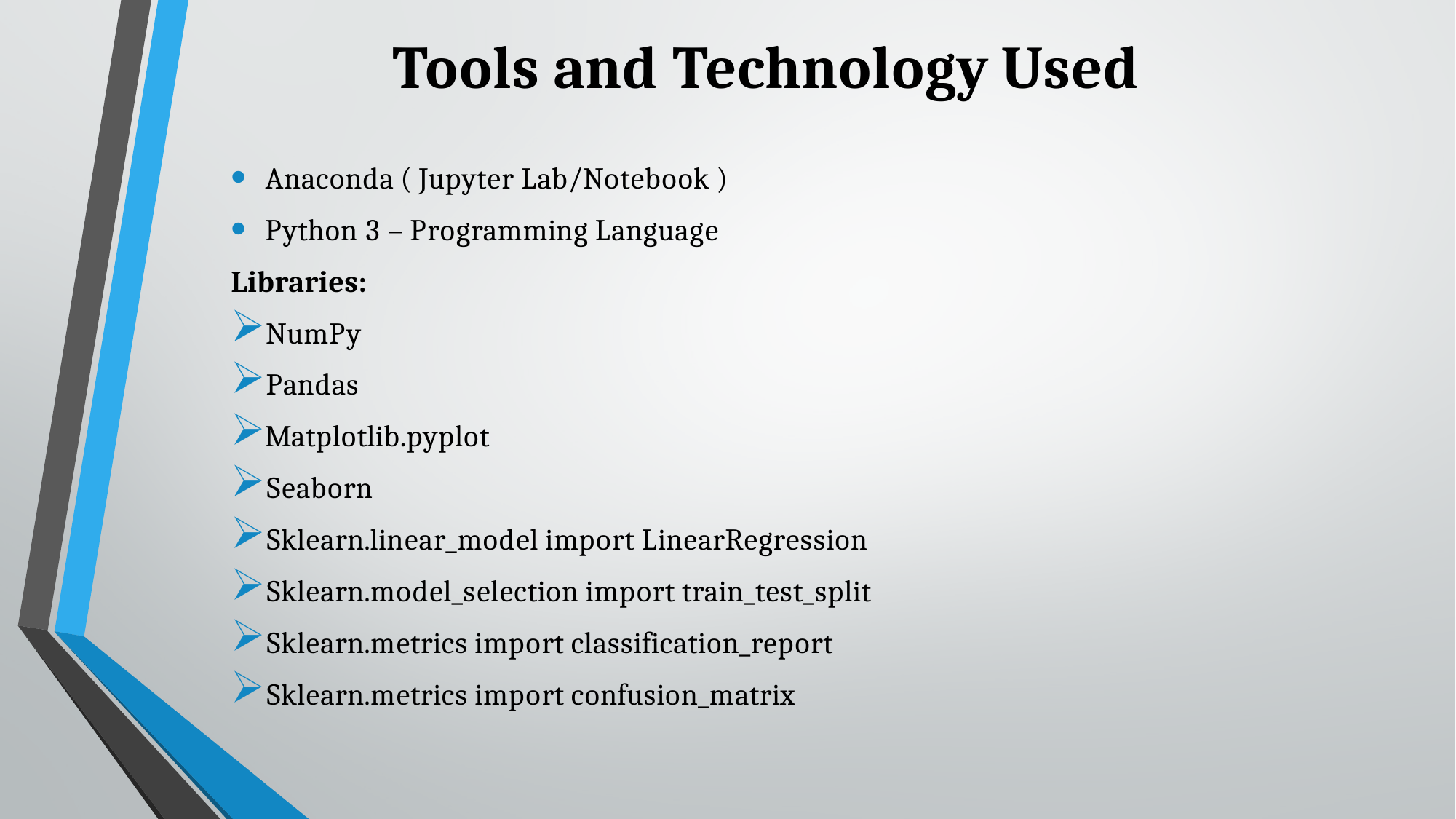

# Tools and Technology Used
Anaconda ( Jupyter Lab/Notebook )
Python 3 – Programming Language
Libraries:
NumPy
Pandas
Matplotlib.pyplot
Seaborn
Sklearn.linear_model import LinearRegression
Sklearn.model_selection import train_test_split
Sklearn.metrics import classification_report
Sklearn.metrics import confusion_matrix